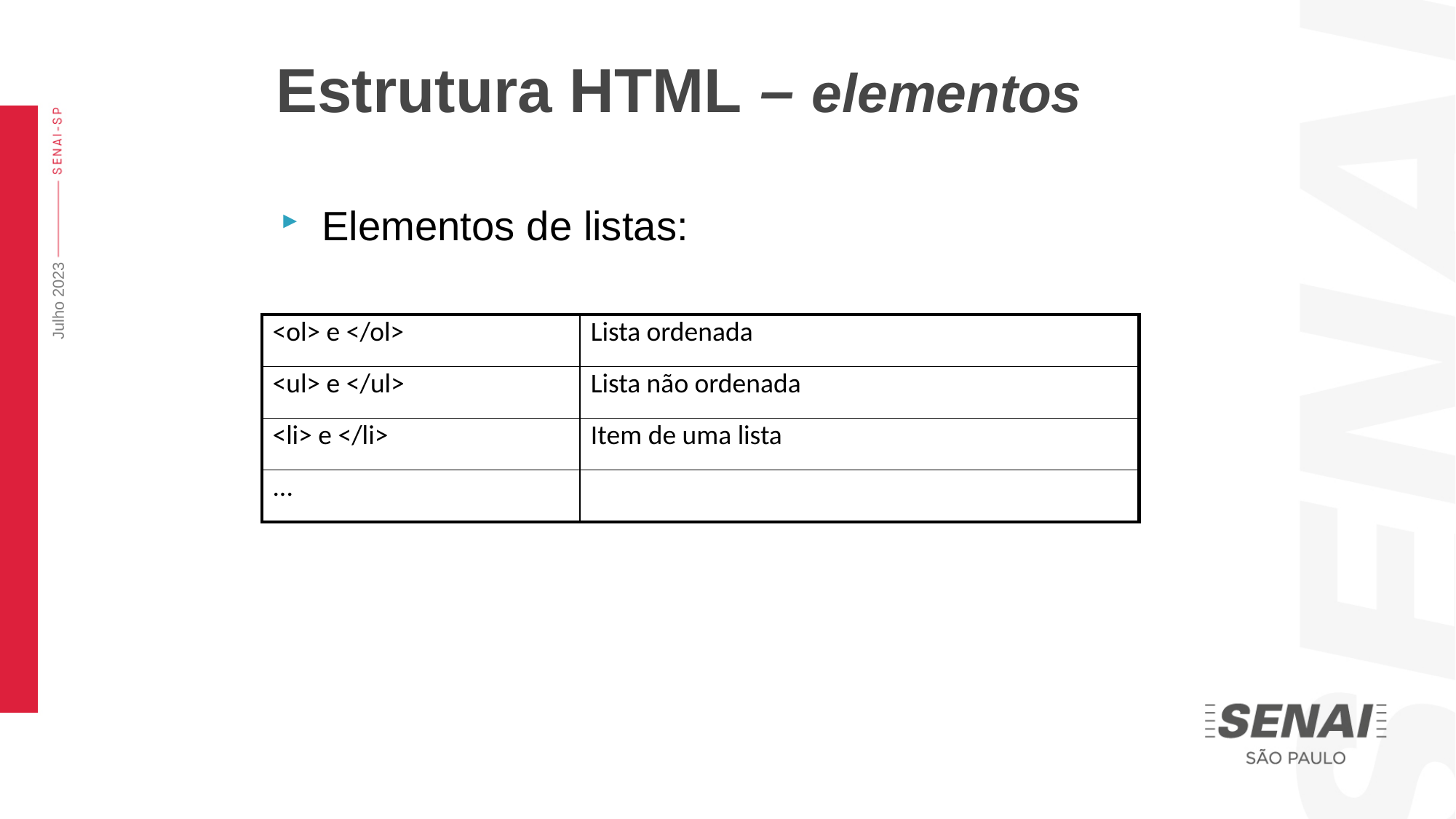

Estrutura HTML – elementos
Elementos de listas:
| <ol> e </ol> | Lista ordenada |
| --- | --- |
| <ul> e </ul> | Lista não ordenada |
| <li> e </li> | Item de uma lista |
| ... |  |
Julho 2023